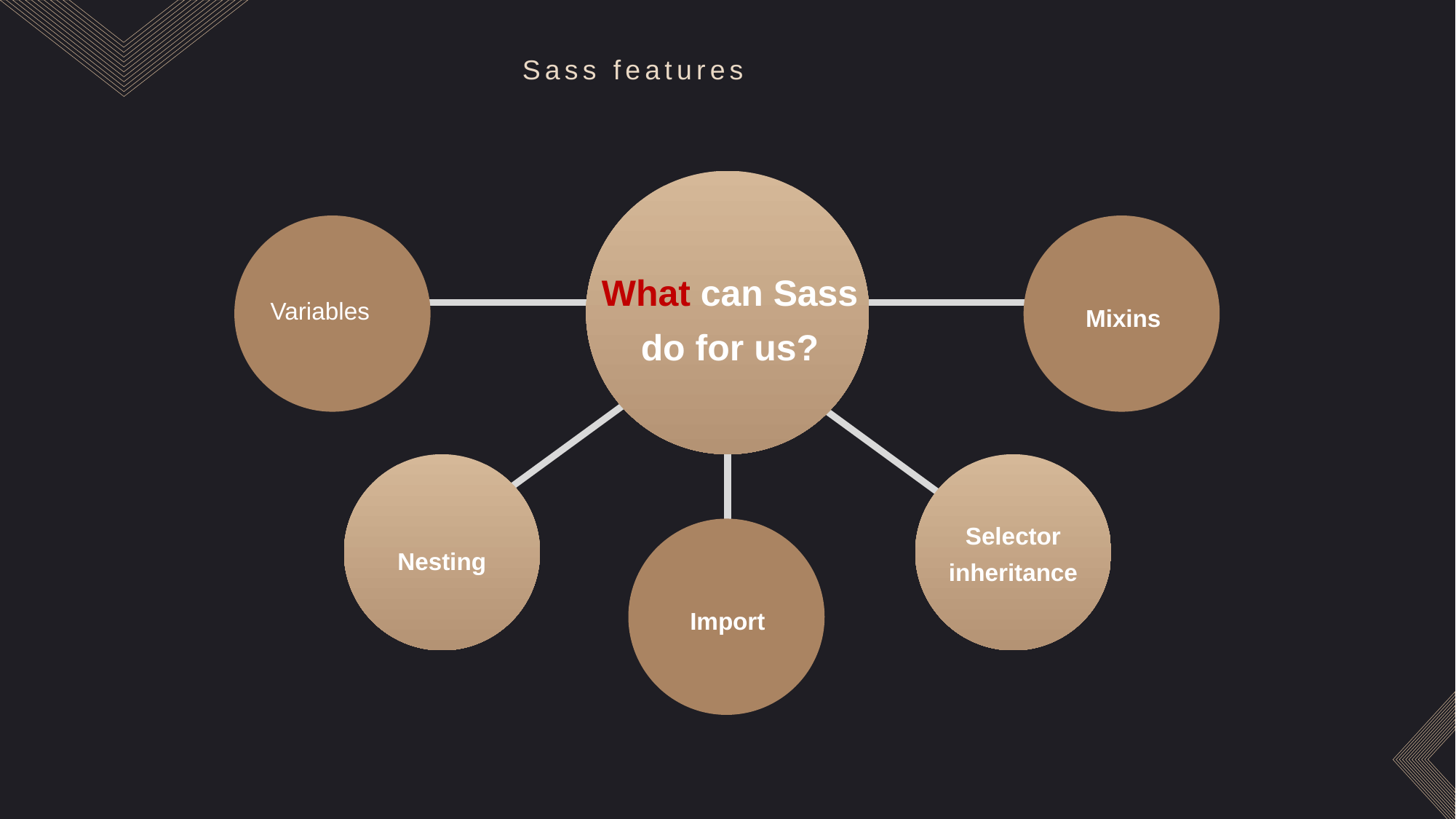

Sass features

What can Sass do for us?
Variables

Mixins

Selector inheritance

Nesting
Import